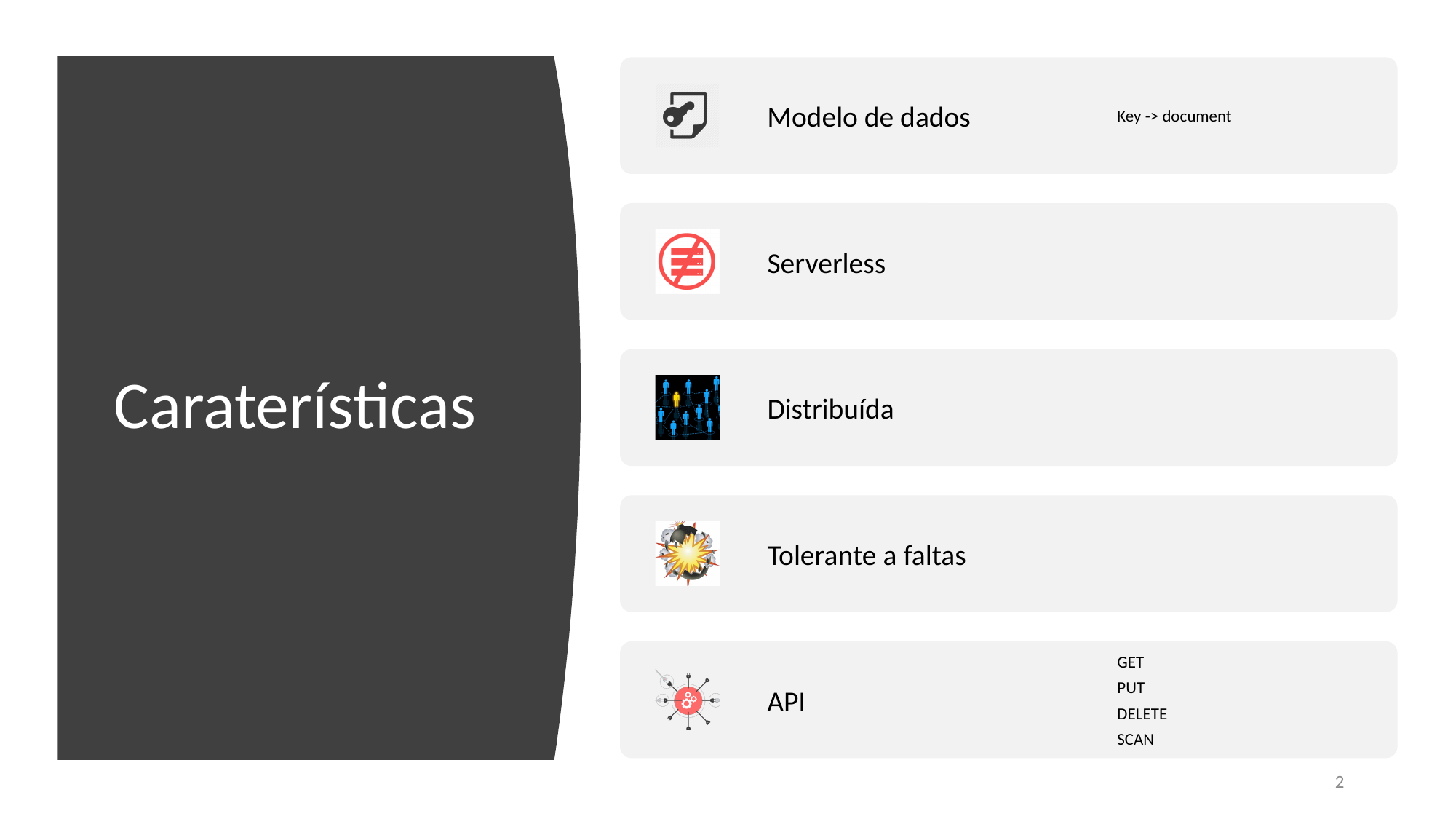

Modelo de dados
Key -> document
Serverless
Distribuída
Tolerante a faltas
API
GET
PUT
DELETE
SCAN

# Caraterísticas
2